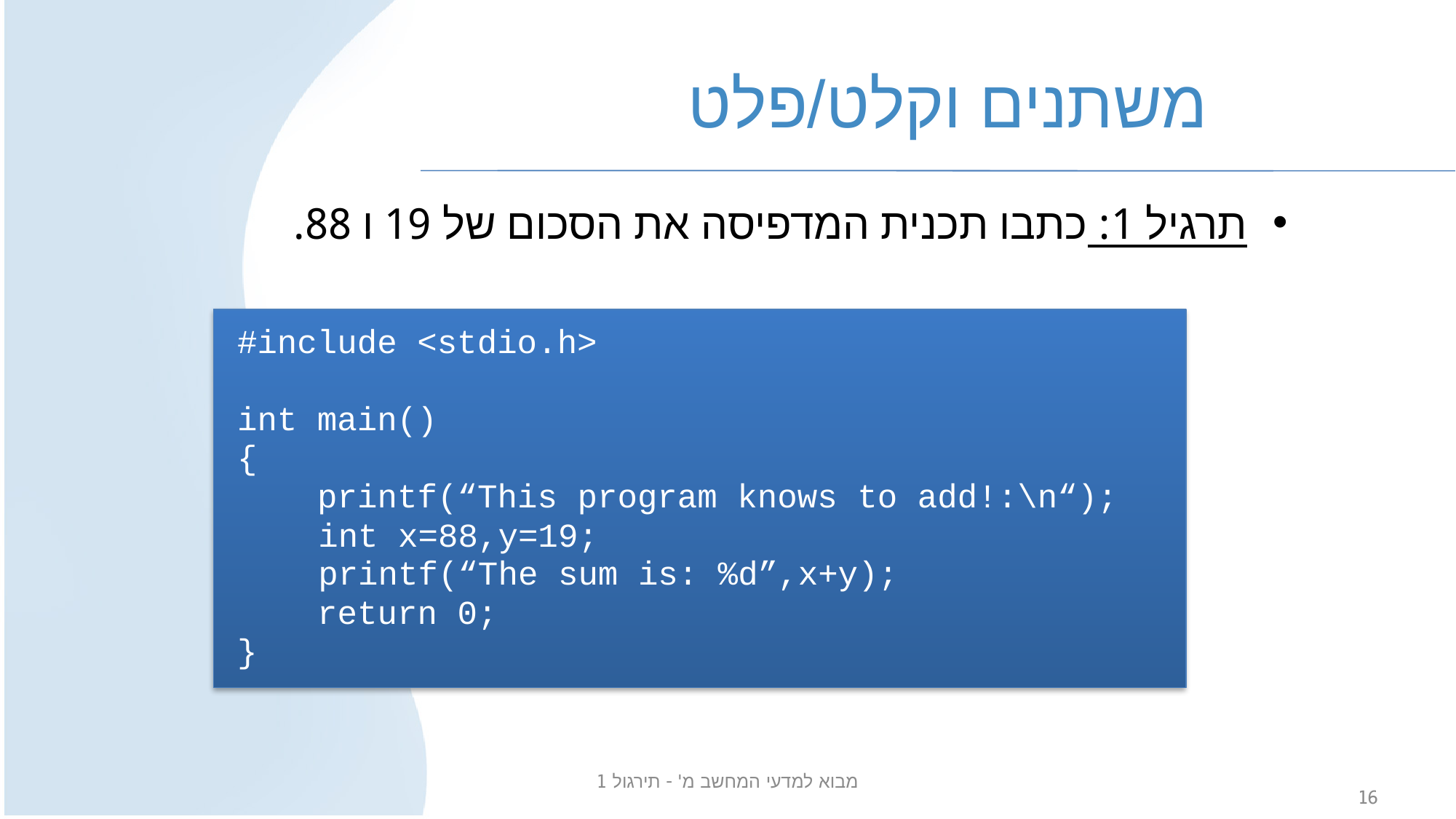

# משתנים וקלט/פלט
תרגיל 1: כתבו תכנית המדפיסה את הסכום של 19 ו 88.
#include <stdio.h>

int main()
{
    printf(“This program knows to add!:\n“);
	  int x=88,y=19;
	  printf(“The sum is: %d”,x+y);
    return 0;
}
מבוא למדעי המחשב מ' - תירגול 1
16